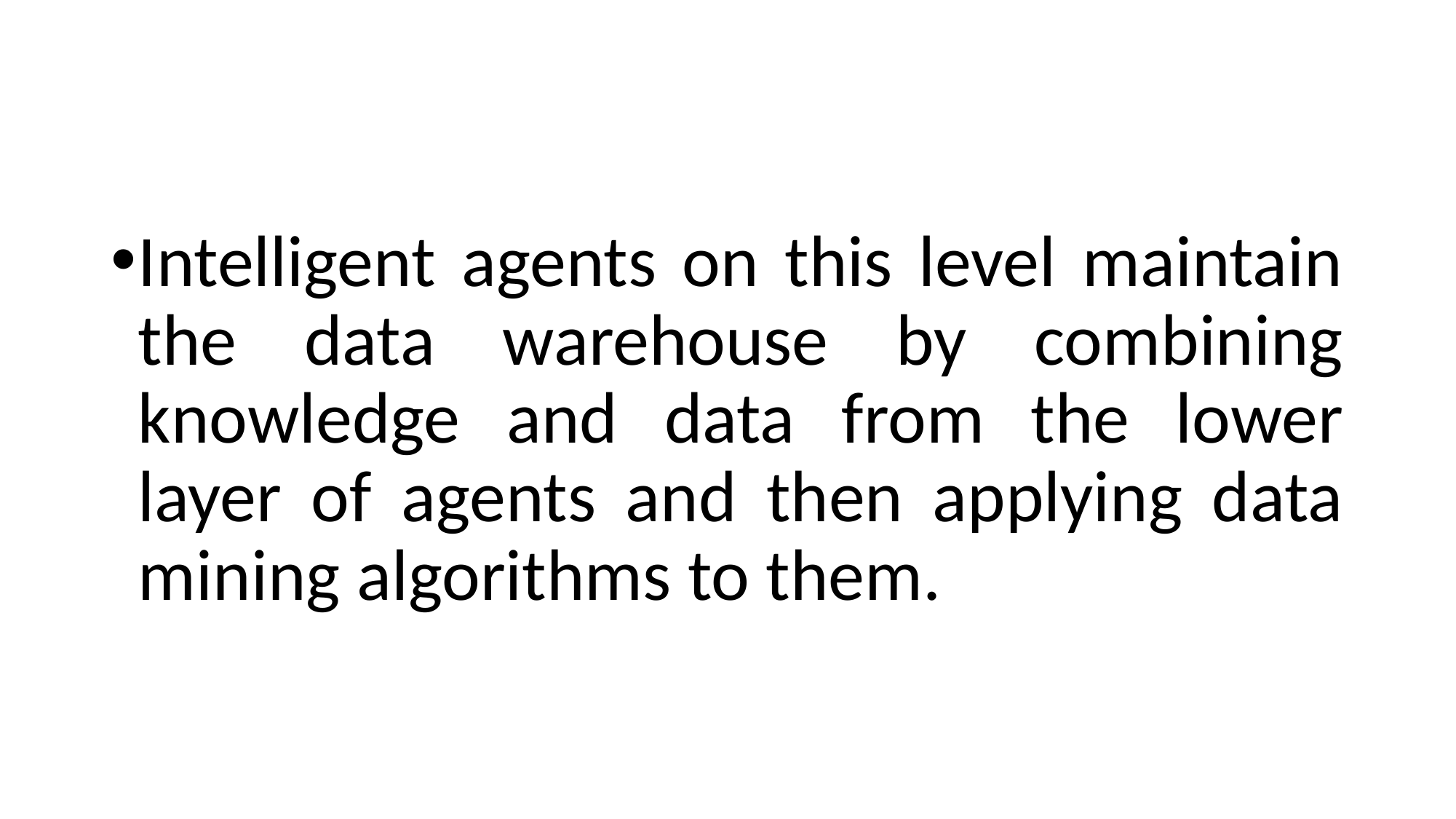

#
Intelligent agents on this level maintain the data warehouse by combining knowledge and data from the lower layer of agents and then applying data mining algorithms to them.